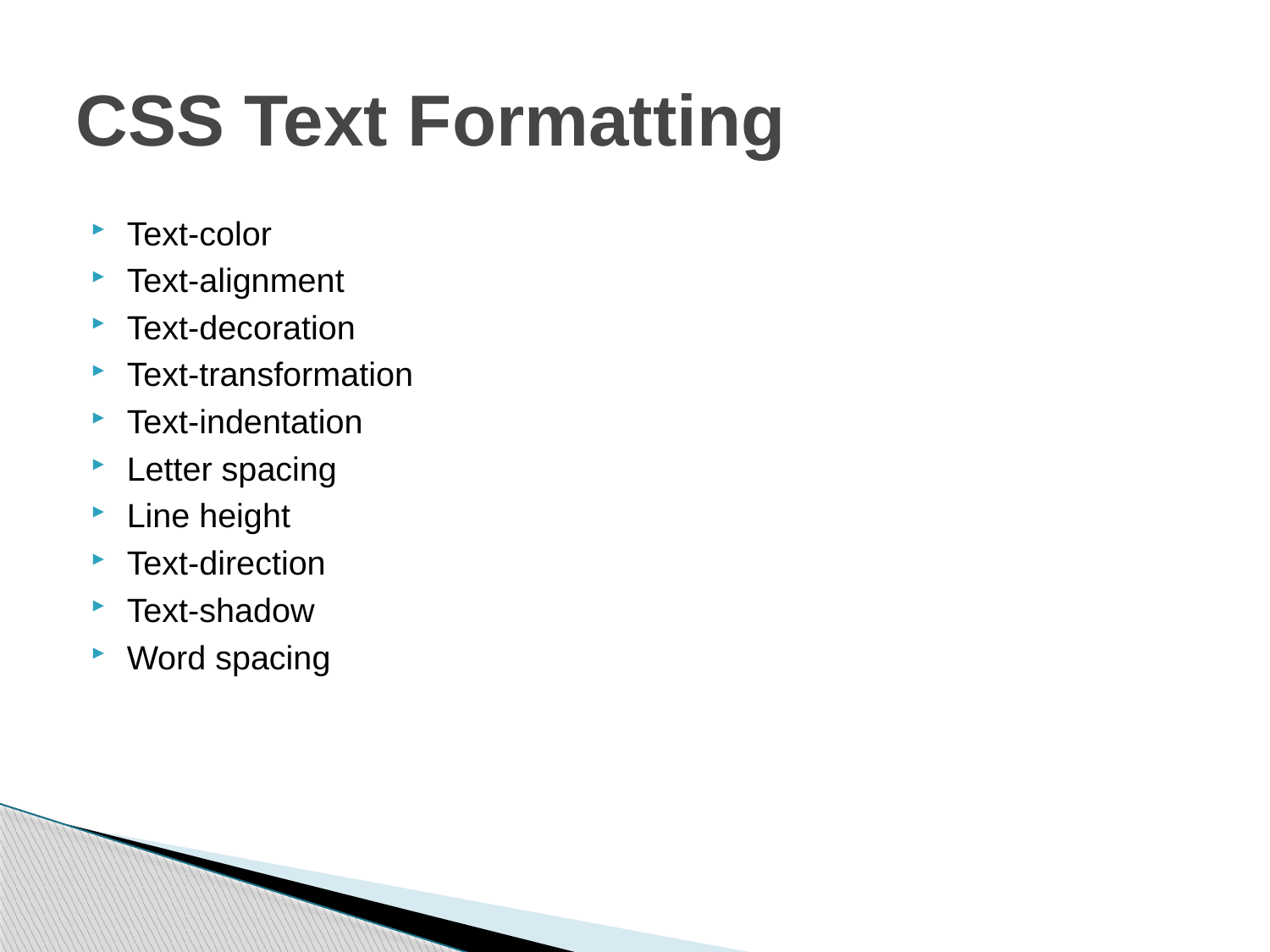

# CSS Text Formatting
Text-color
Text-alignment
Text-decoration
Text-transformation
Text-indentation
Letter spacing
Line height
Text-direction
Text-shadow
Word spacing